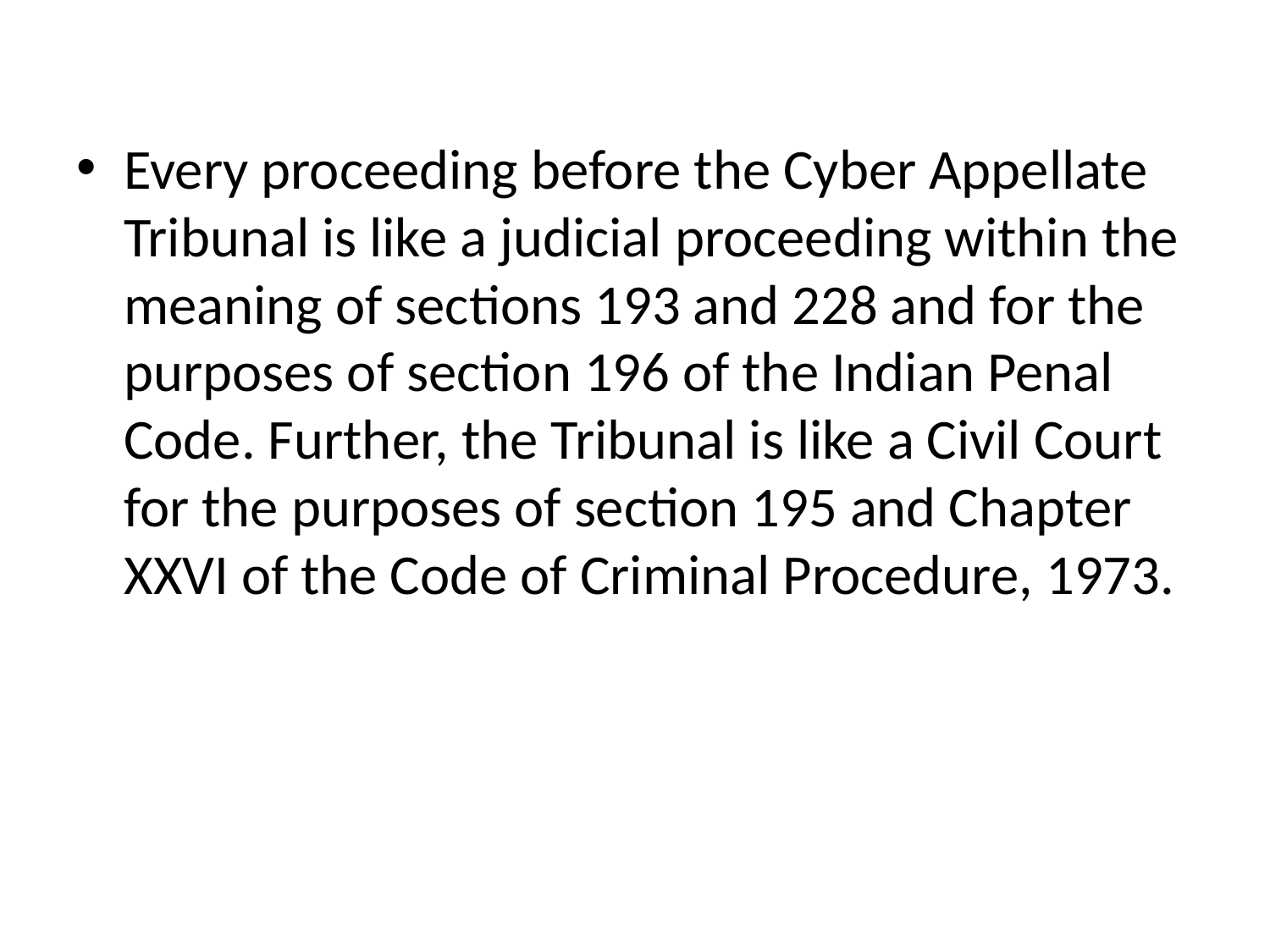

Every proceeding before the Cyber Appellate Tribunal is like a judicial proceeding within the meaning of sections 193 and 228 and for the purposes of section 196 of the Indian Penal Code. Further, the Tribunal is like a Civil Court for the purposes of section 195 and Chapter XXVI of the Code of Criminal Procedure, 1973.